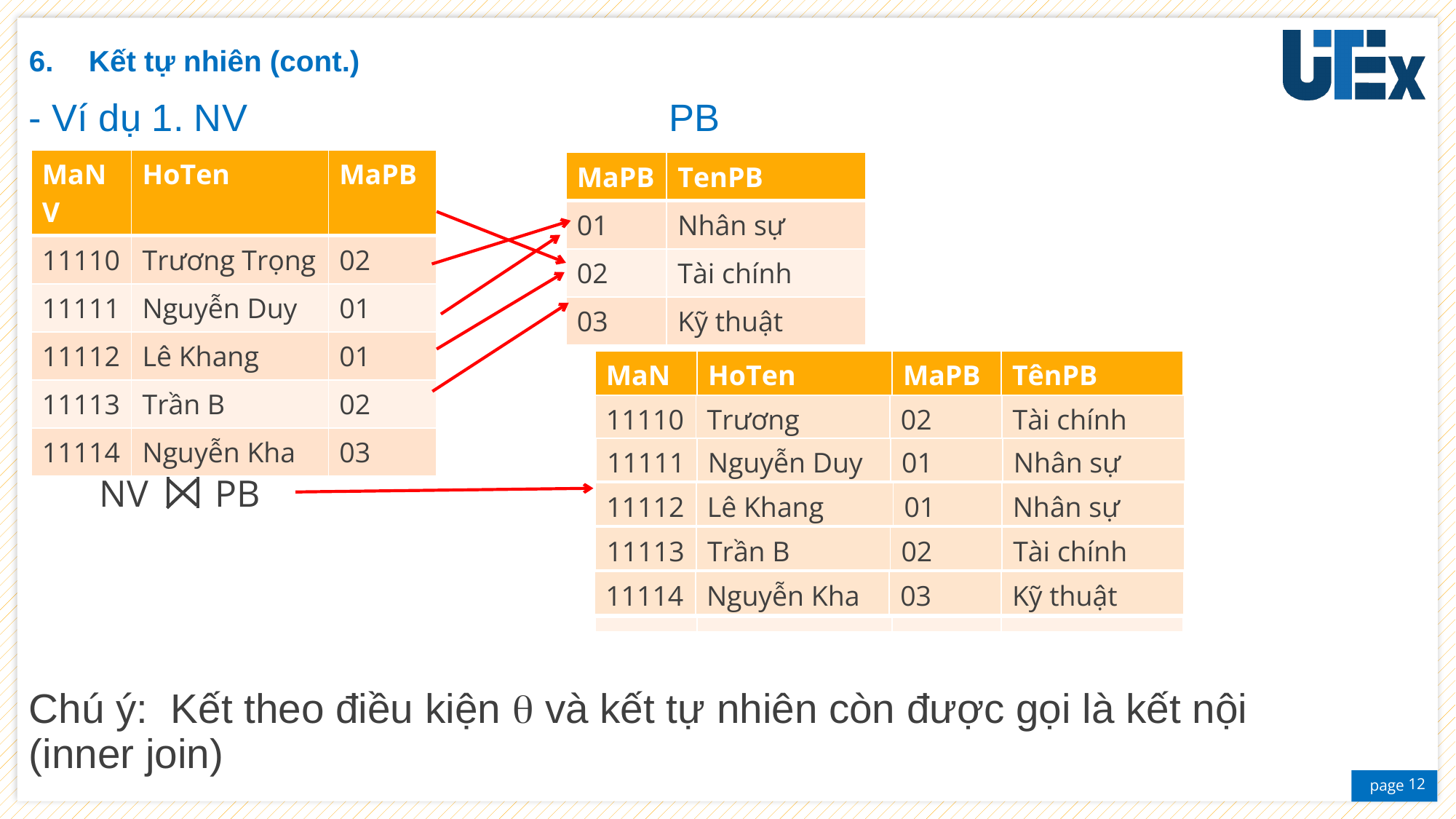

Kết tự nhiên (cont.)
- Ví dụ 1. NV                                        PB

Chú ý:  Kết theo điều kiện θ và kết tự nhiên còn được gọi là kết nội (inner join)
| MaNV | HoTen | MaPB |
| --- | --- | --- |
| 11110 | Trương Trọng | 02 |
| 11111 | Nguyễn Duy | 01 |
| 11112 | Lê Khang | 01 |
| 11113 | Trần B | 02 |
| 11114 | Nguyễn Kha | 03 |
| MaPB | TenPB |
| --- | --- |
| 01 | Nhân sự |
| 02 | Tài chính |
| 03 | Kỹ thuật |
| MaNV | HoTen | MaPB | TênPB |
| --- | --- | --- | --- |
|  |  |  |  |
|  |  |  |  |
|  |  |  |  |
|  |  |  |  |
| 11110 | Trương Trọng | 02 | Tài chính |
| --- | --- | --- | --- |
| 11111 | Nguyễn Duy | 01 | Nhân sự |
| --- | --- | --- | --- |
NV       PB
| 11112 | Lê Khang | 01 | Nhân sự |
| --- | --- | --- | --- |
| 11113 | Trần B | 02 | Tài chính |
| --- | --- | --- | --- |
| 11114 | Nguyễn Kha | 03 | Kỹ thuật |
| --- | --- | --- | --- |
12